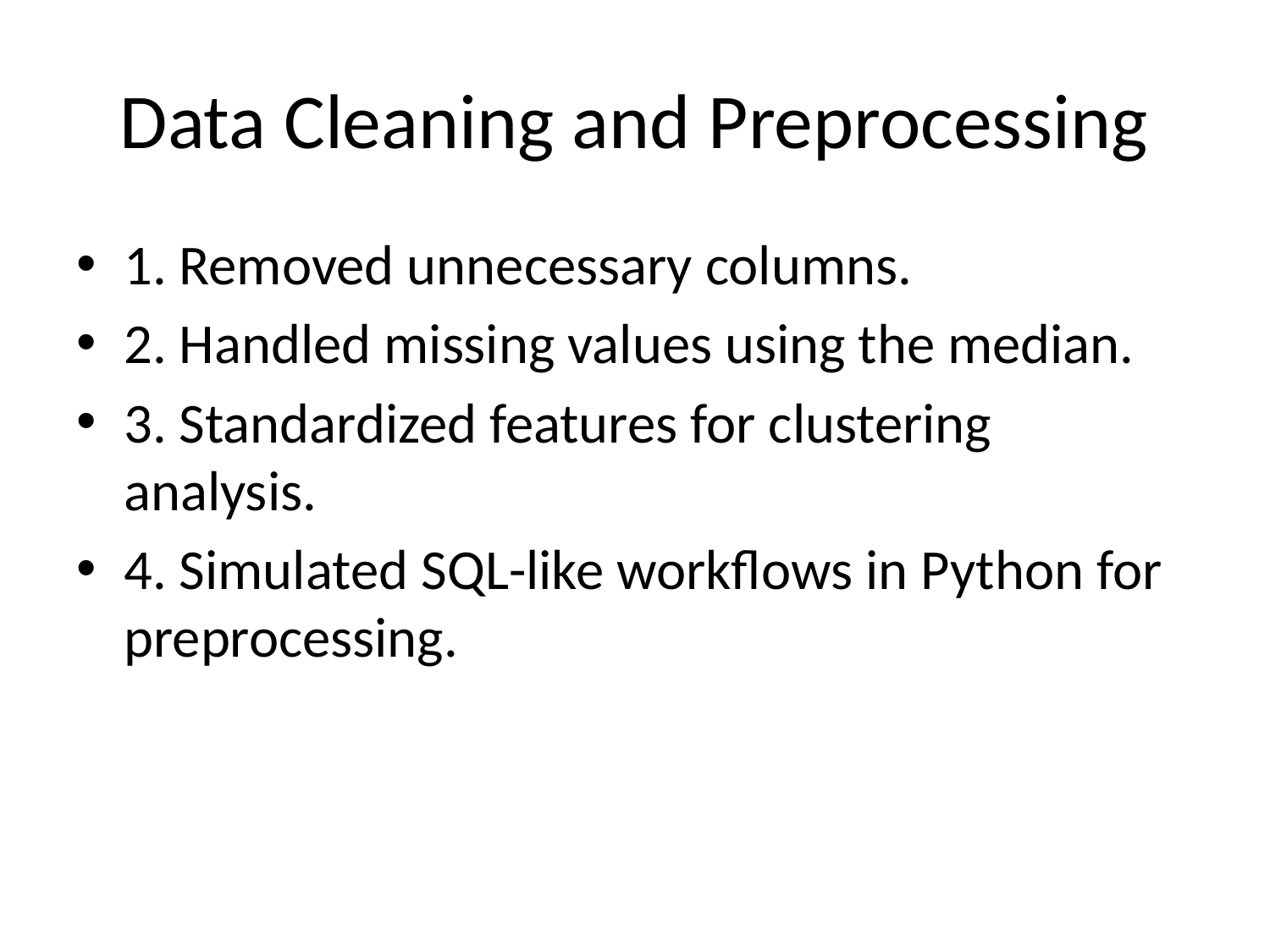

# Data Cleaning and Preprocessing
1. Removed unnecessary columns.
2. Handled missing values using the median.
3. Standardized features for clustering analysis.
4. Simulated SQL-like workflows in Python for preprocessing.